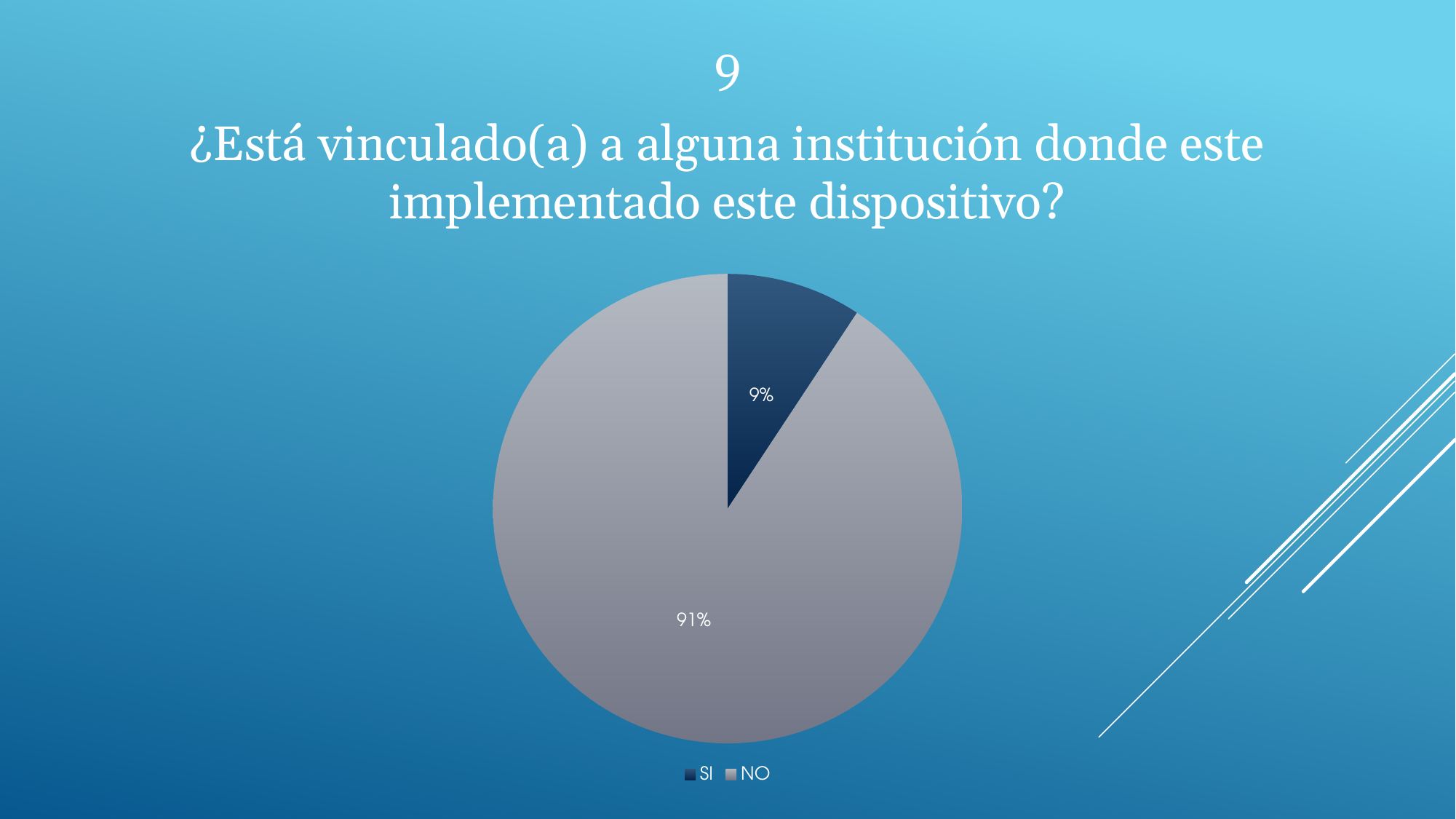

9
¿Está vinculado(a) a alguna institución donde este implementado este dispositivo?

### Chart

| Category |  |
|---|---|
| SI | 10.3 |
| NO | 100.5 |